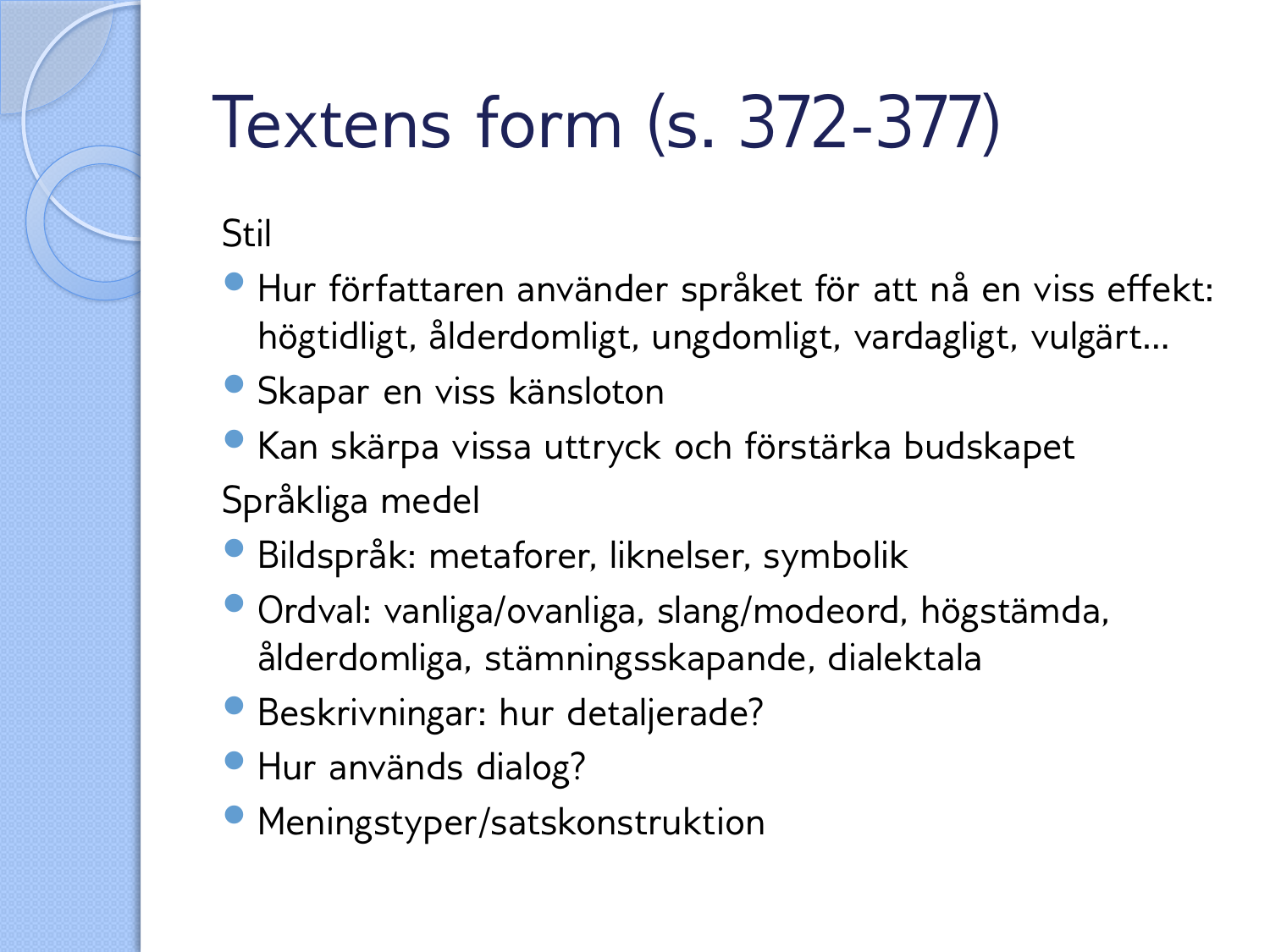

# Textens form (s. 372-377)
Stil
Hur författaren använder språket för att nå en viss effekt: högtidligt, ålderdomligt, ungdomligt, vardagligt, vulgärt…
Skapar en viss känsloton
Kan skärpa vissa uttryck och förstärka budskapet
Språkliga medel
Bildspråk: metaforer, liknelser, symbolik
Ordval: vanliga/ovanliga, slang/modeord, högstämda, ålderdomliga, stämningsskapande, dialektala
Beskrivningar: hur detaljerade?
Hur används dialog?
Meningstyper/satskonstruktion